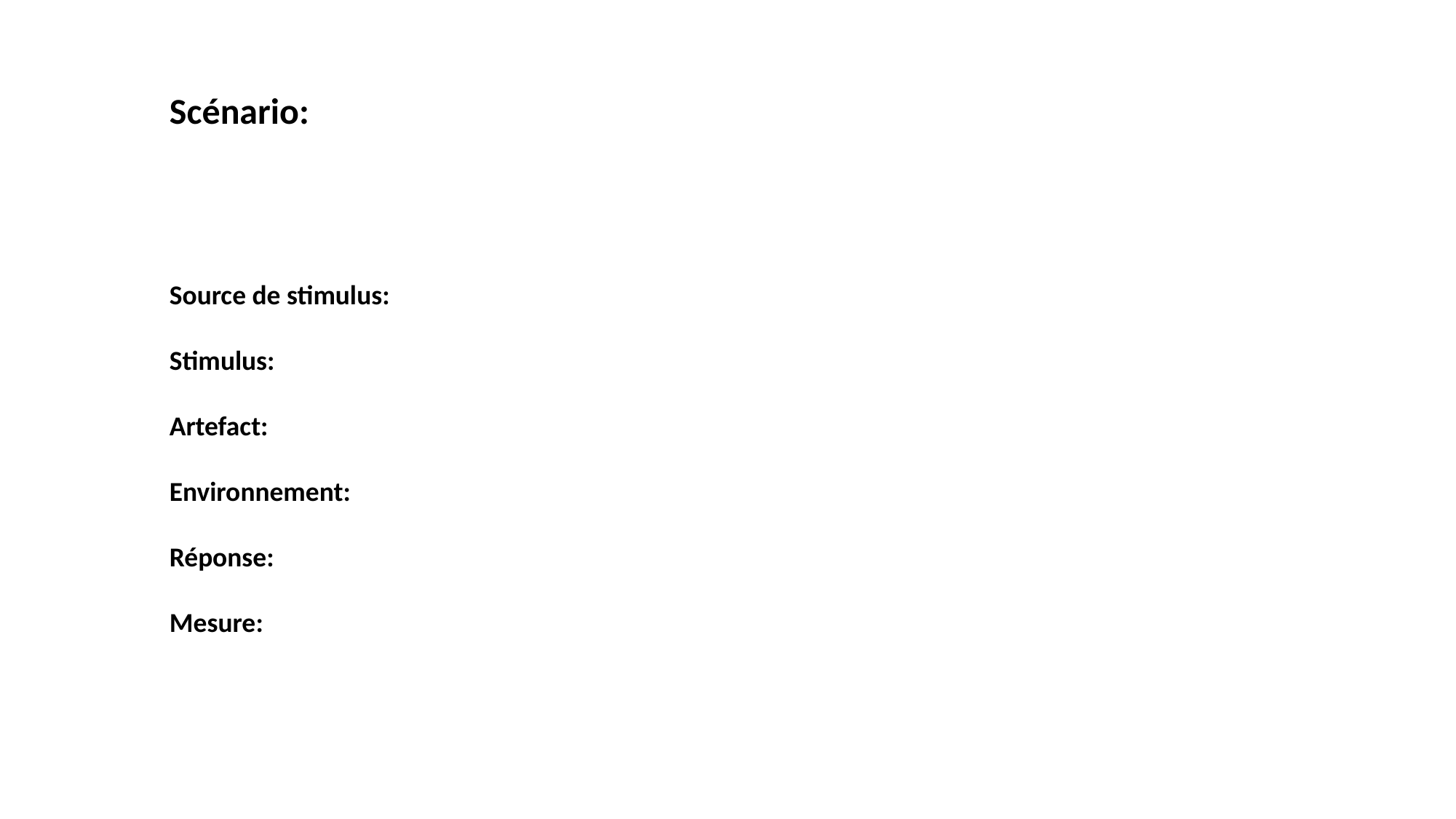

Scénario:
Source de stimulus:
Stimulus:
Artefact:
Environnement:
Réponse:
Mesure: